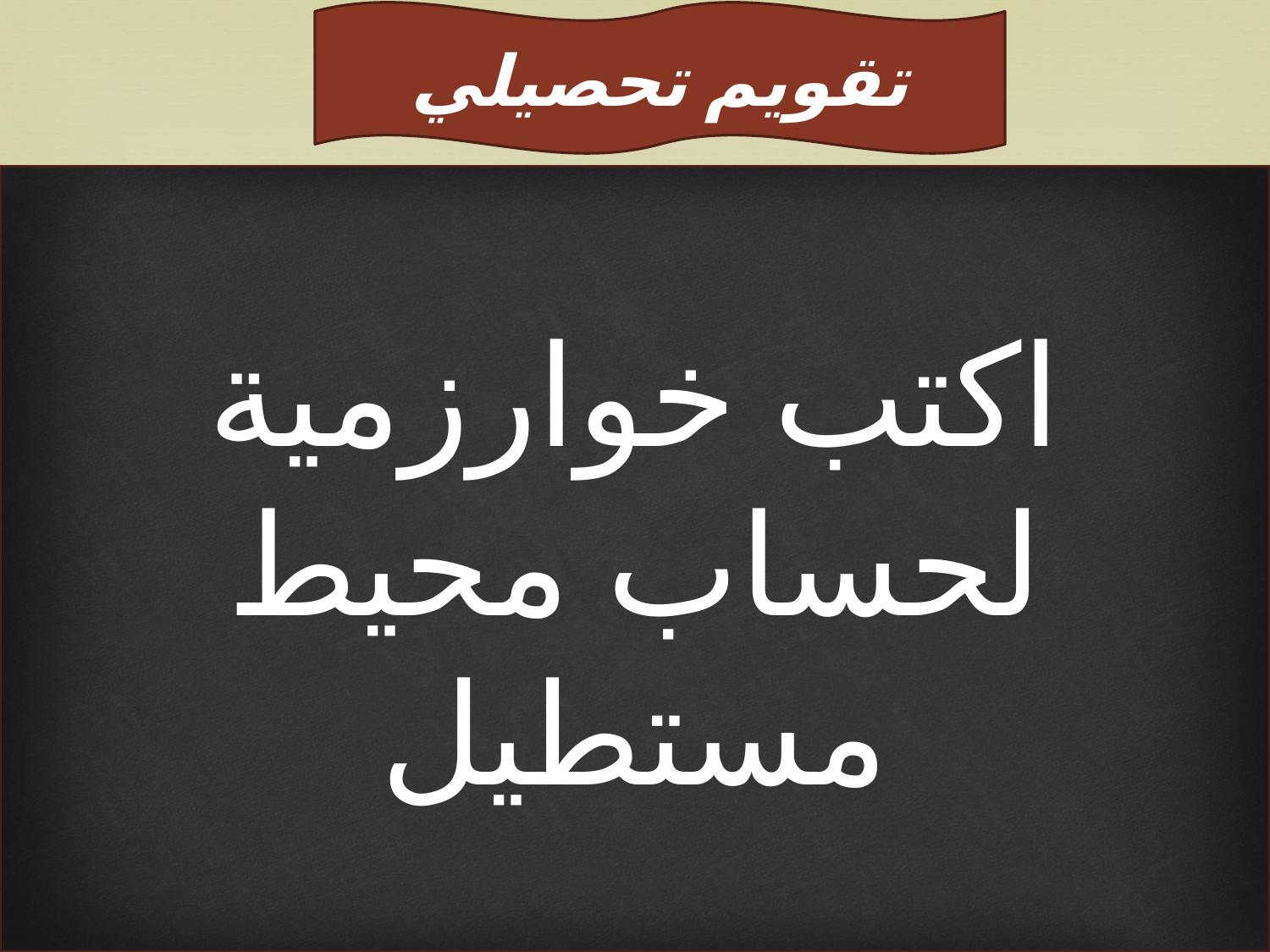

تقويم تحصيلي
اكتب خوارزمية لحساب محيط مستطيل